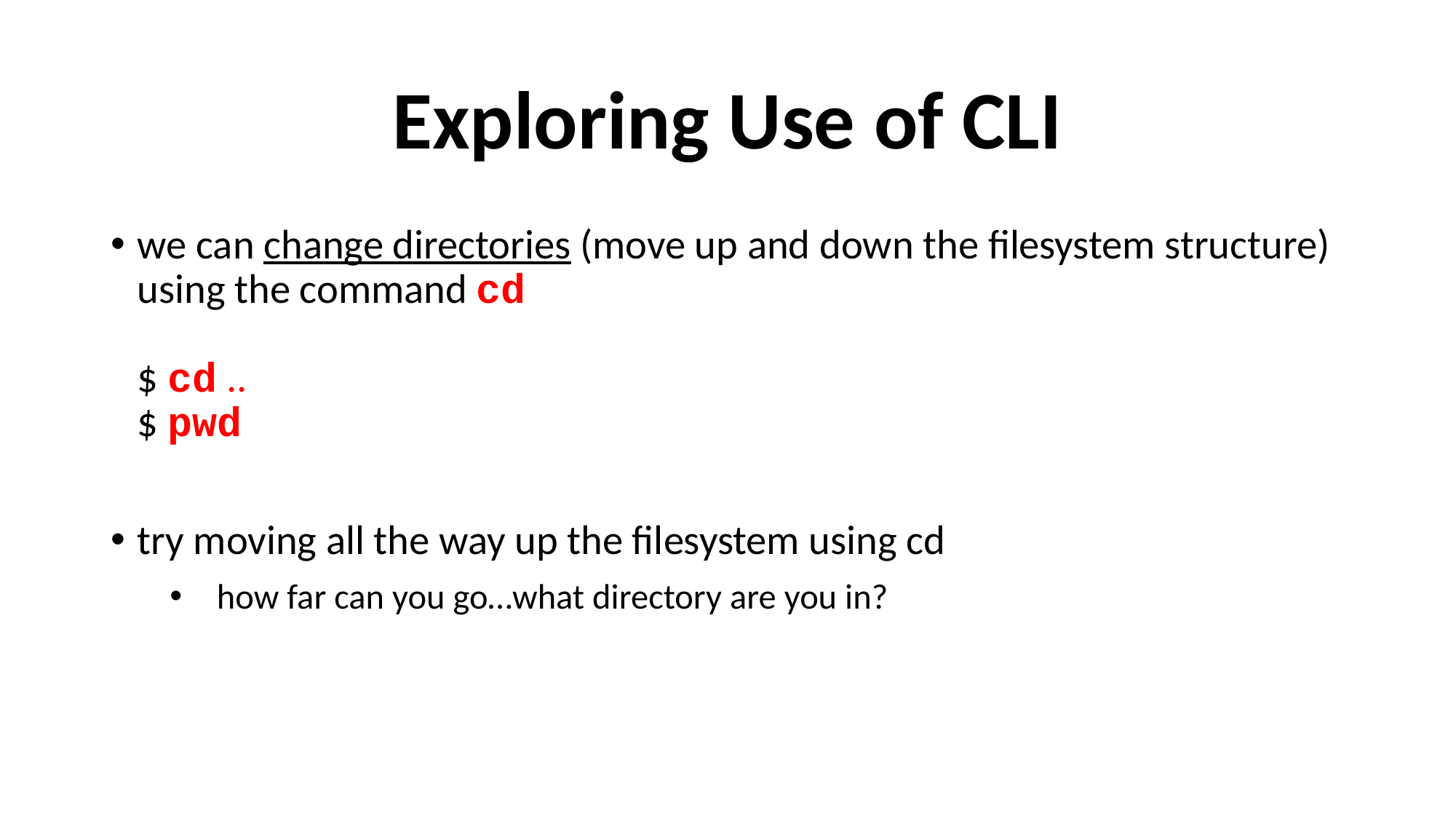

# Exploring Use of CLI
we can change directories (move up and down the filesystem structure) using the command cd
$ cd ..
$ pwd

try moving all the way up the filesystem using cd
how far can you go…what directory are you in?